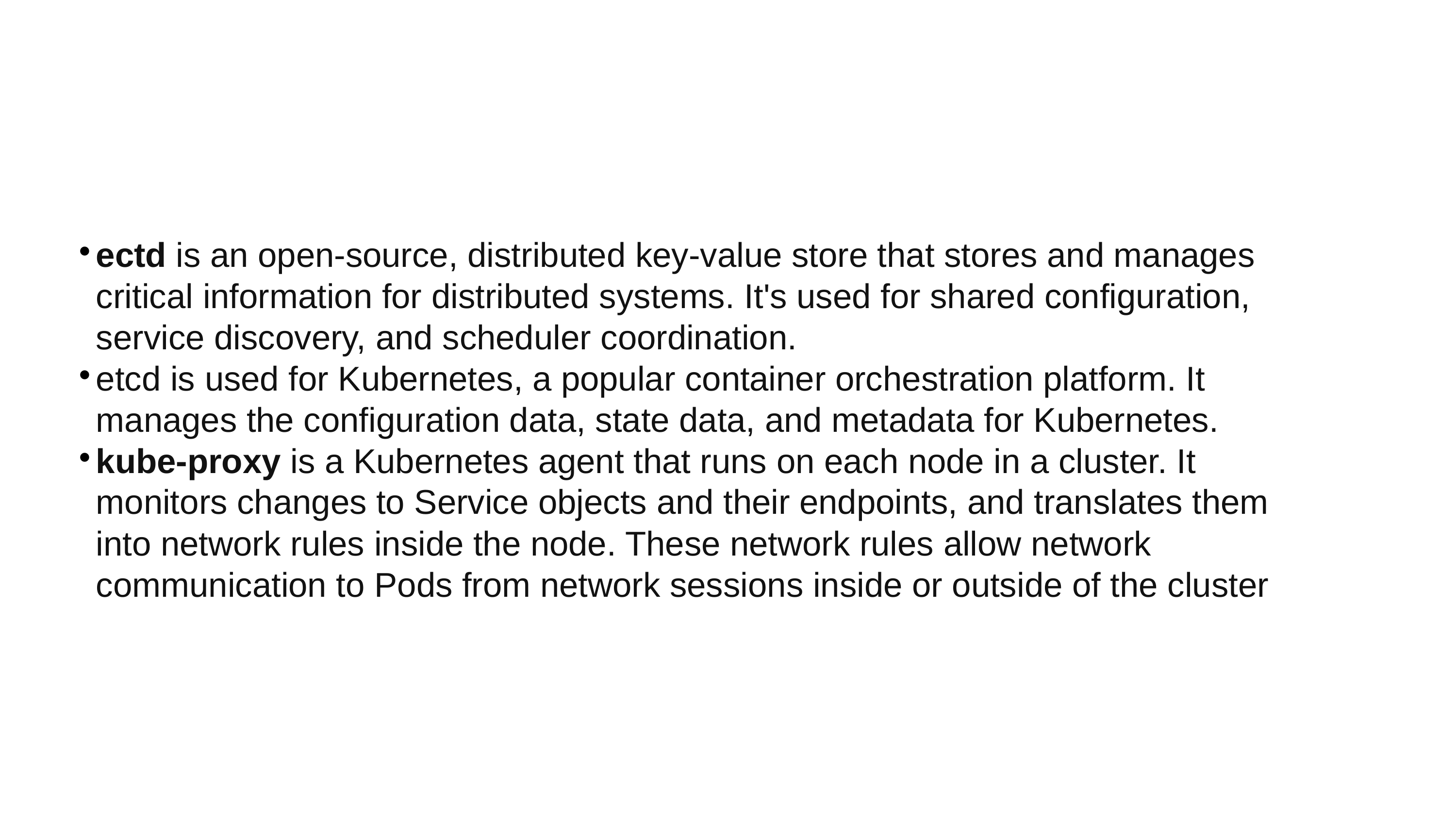

ectd is an open-source, distributed key-value store that stores and manages critical information for distributed systems. It's used for shared configuration, service discovery, and scheduler coordination.
etcd is used for Kubernetes, a popular container orchestration platform. It manages the configuration data, state data, and metadata for Kubernetes.
kube-proxy is a Kubernetes agent that runs on each node in a cluster. It monitors changes to Service objects and their endpoints, and translates them into network rules inside the node. These network rules allow network communication to Pods from network sessions inside or outside of the cluster